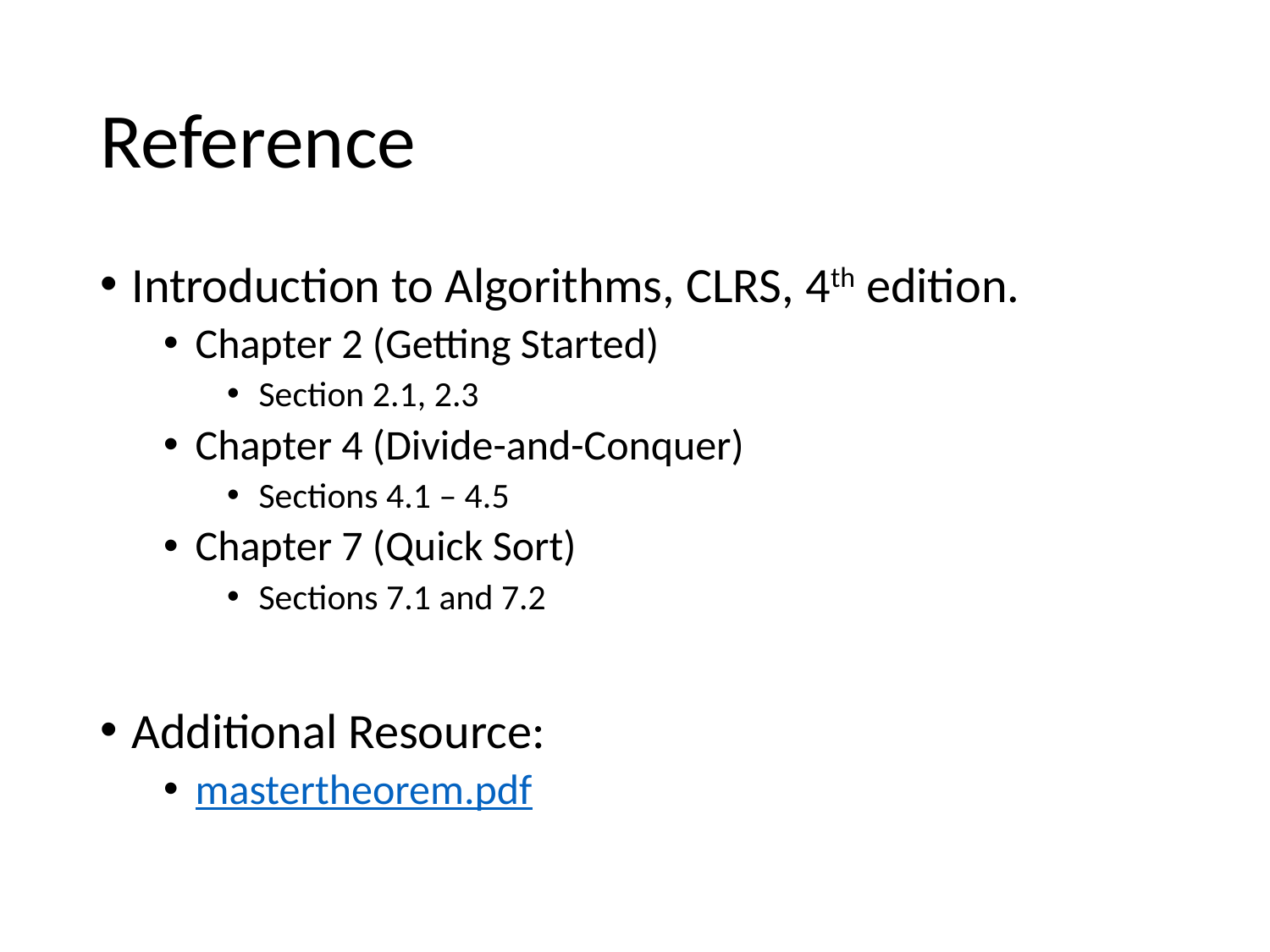

# Reference
Introduction to Algorithms, CLRS, 4th edition.
Chapter 2 (Getting Started)
Section 2.1, 2.3
Chapter 4 (Divide-and-Conquer)
Sections 4.1 – 4.5
Chapter 7 (Quick Sort)
Sections 7.1 and 7.2

Additional Resource:
mastertheorem.pdf